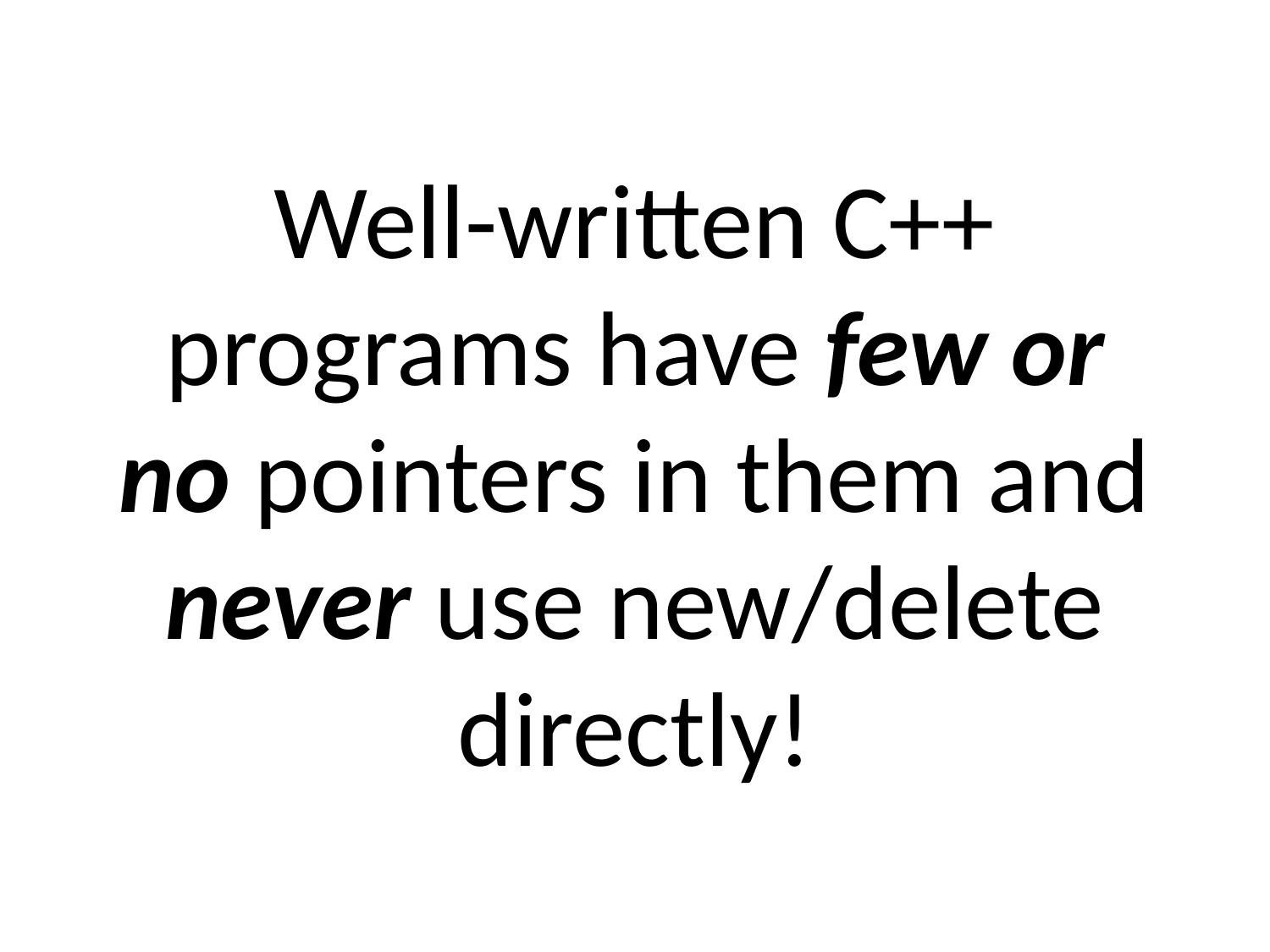

# Well-written C++ programs have few or no pointers in them and never use new/delete directly!